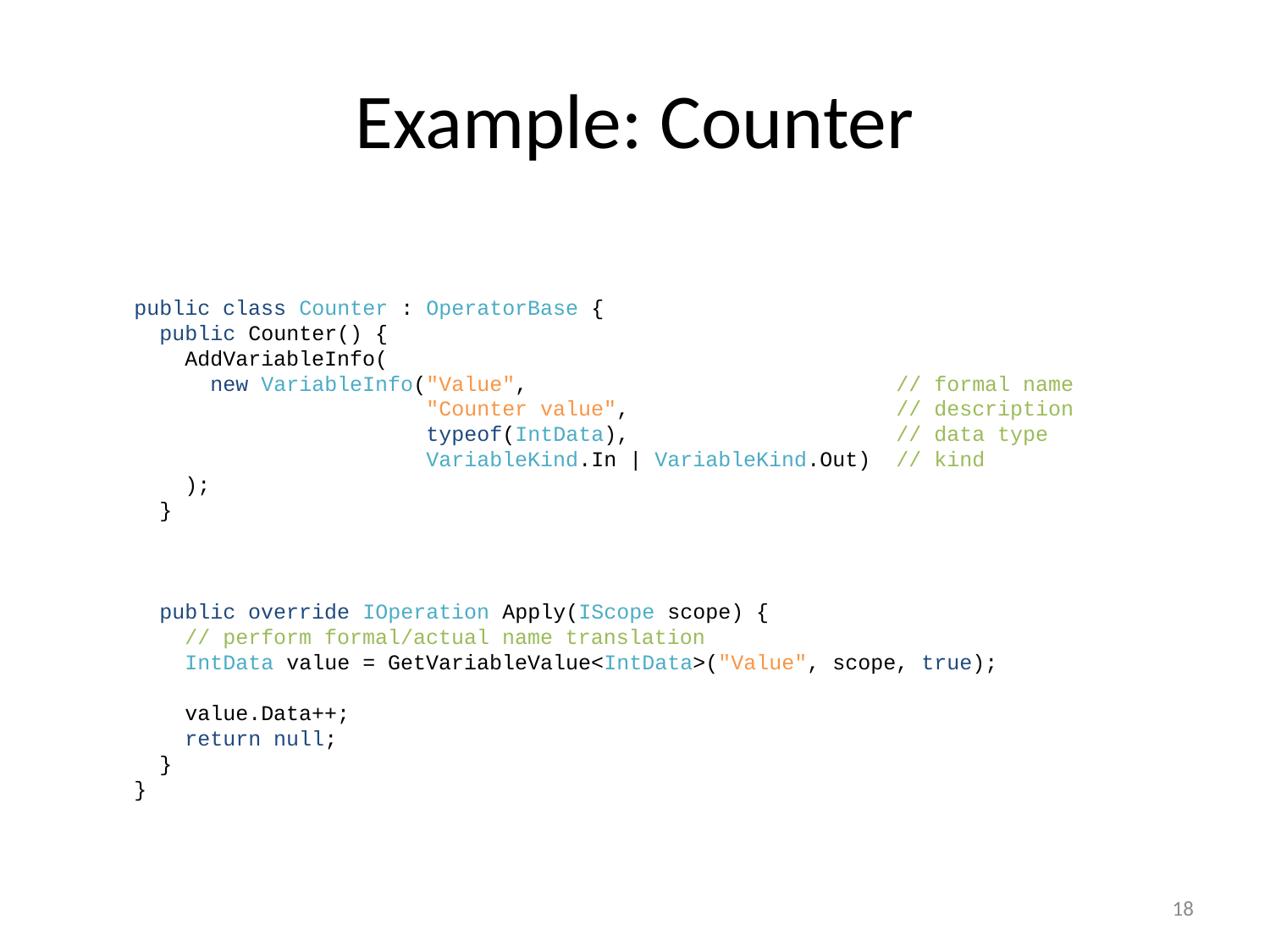

# Example: Counter
public class Counter : OperatorBase {
  public Counter() {
    AddVariableInfo(
      new VariableInfo("Value",                             // formal name
                       "Counter value",                     // description
                       typeof(IntData),                     // data type
                       VariableKind.In | VariableKind.Out)  // kind
    );
  }

  public override IOperation Apply(IScope scope) {
    // perform formal/actual name translation
    IntData value = GetVariableValue<IntData>("Value", scope, true);

    value.Data++;
    return null;
  }
}
18